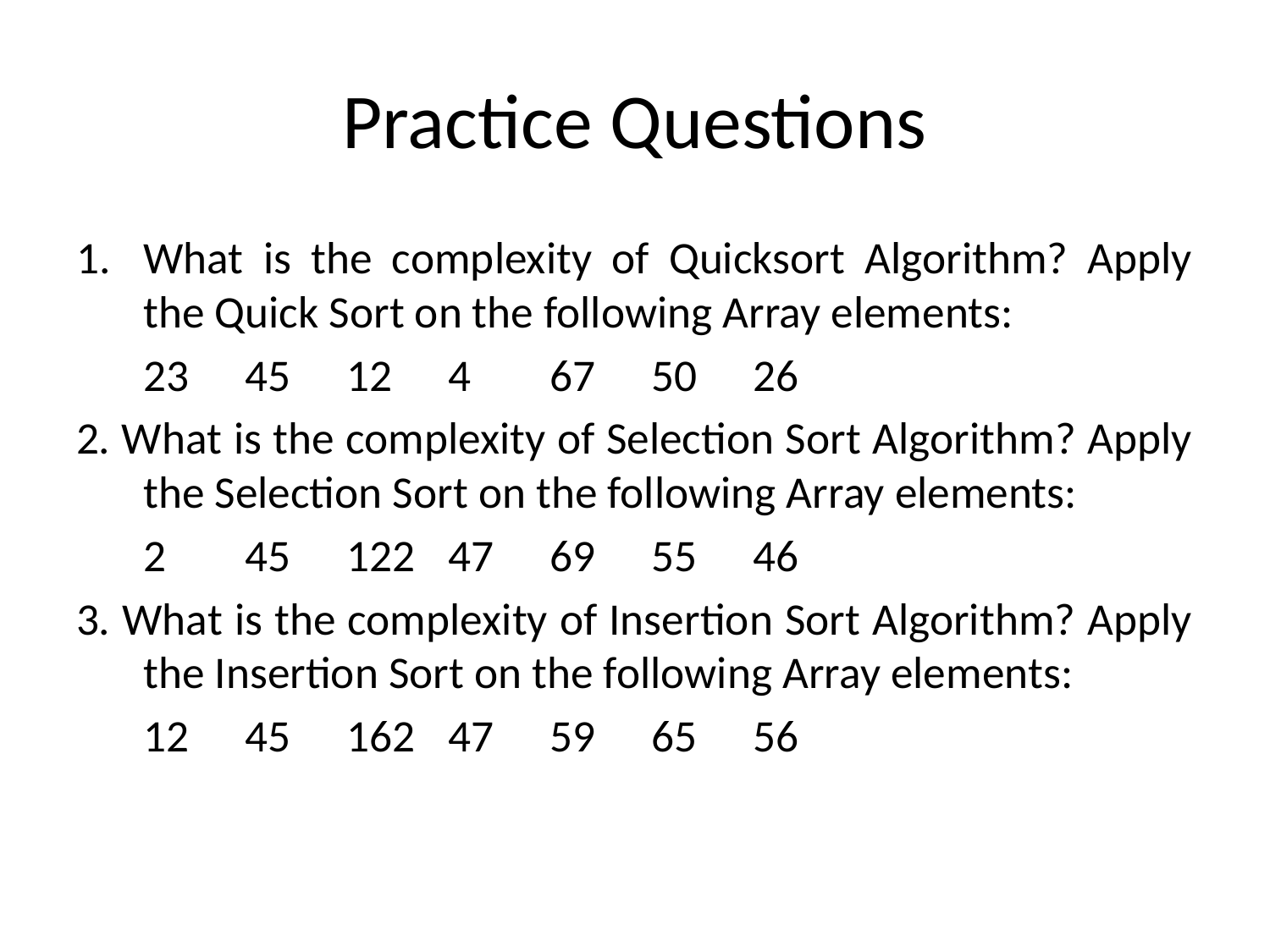

# Practice Questions
What is the complexity of Quicksort Algorithm? Apply the Quick Sort on the following Array elements:
	23 	45	12	4	67	50	26
2. What is the complexity of Selection Sort Algorithm? Apply the Selection Sort on the following Array elements:
	2 	45	122	47	69	55	46
3. What is the complexity of Insertion Sort Algorithm? Apply the Insertion Sort on the following Array elements:
	12 	45	162	47	59	65	56